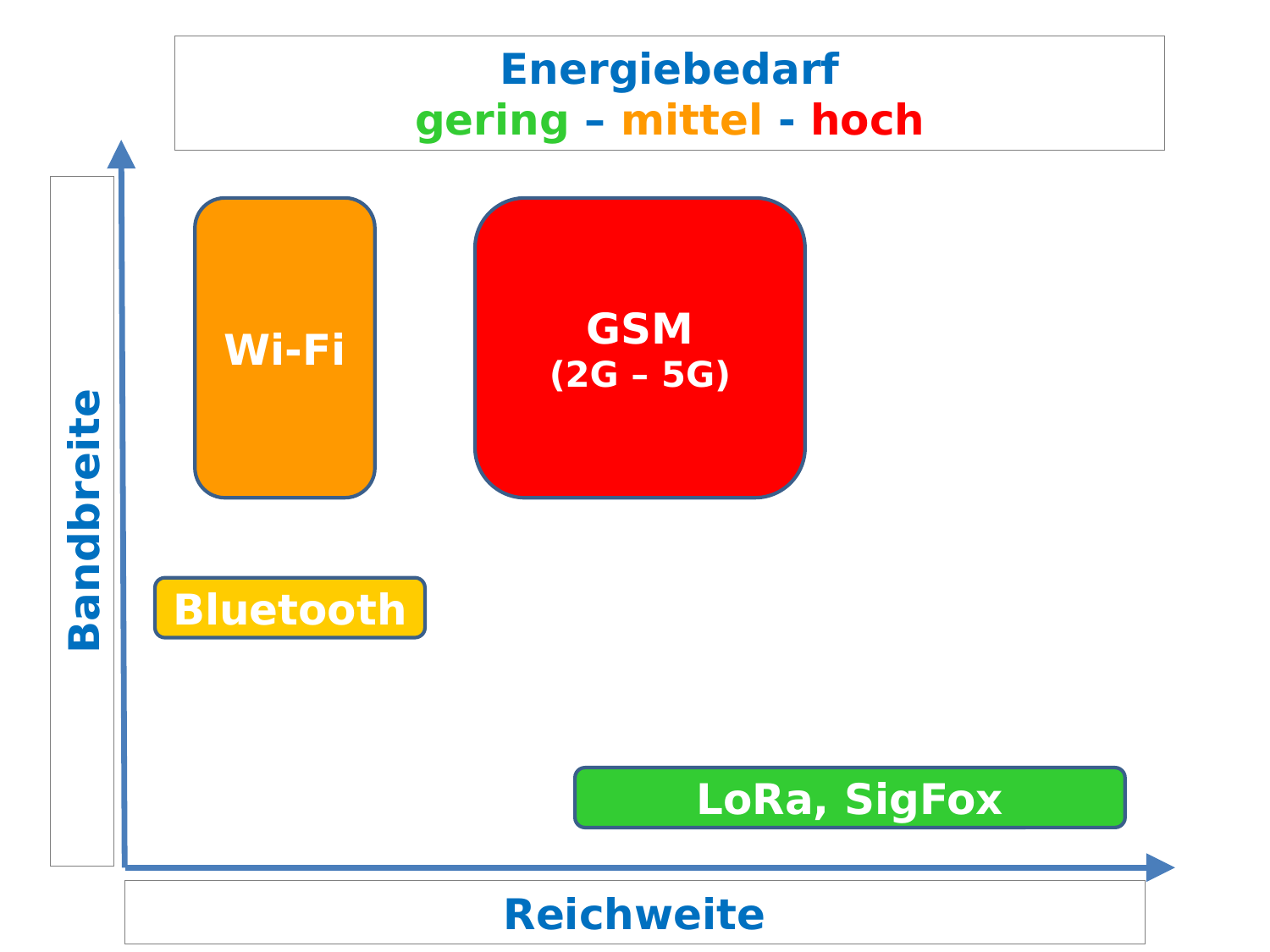

Energiebedarf
gering – mittel - hoch
Wi-Fi
GSM
(2G – 5G)
Bandbreite
Bluetooth
LoRa, SigFox
Reichweite